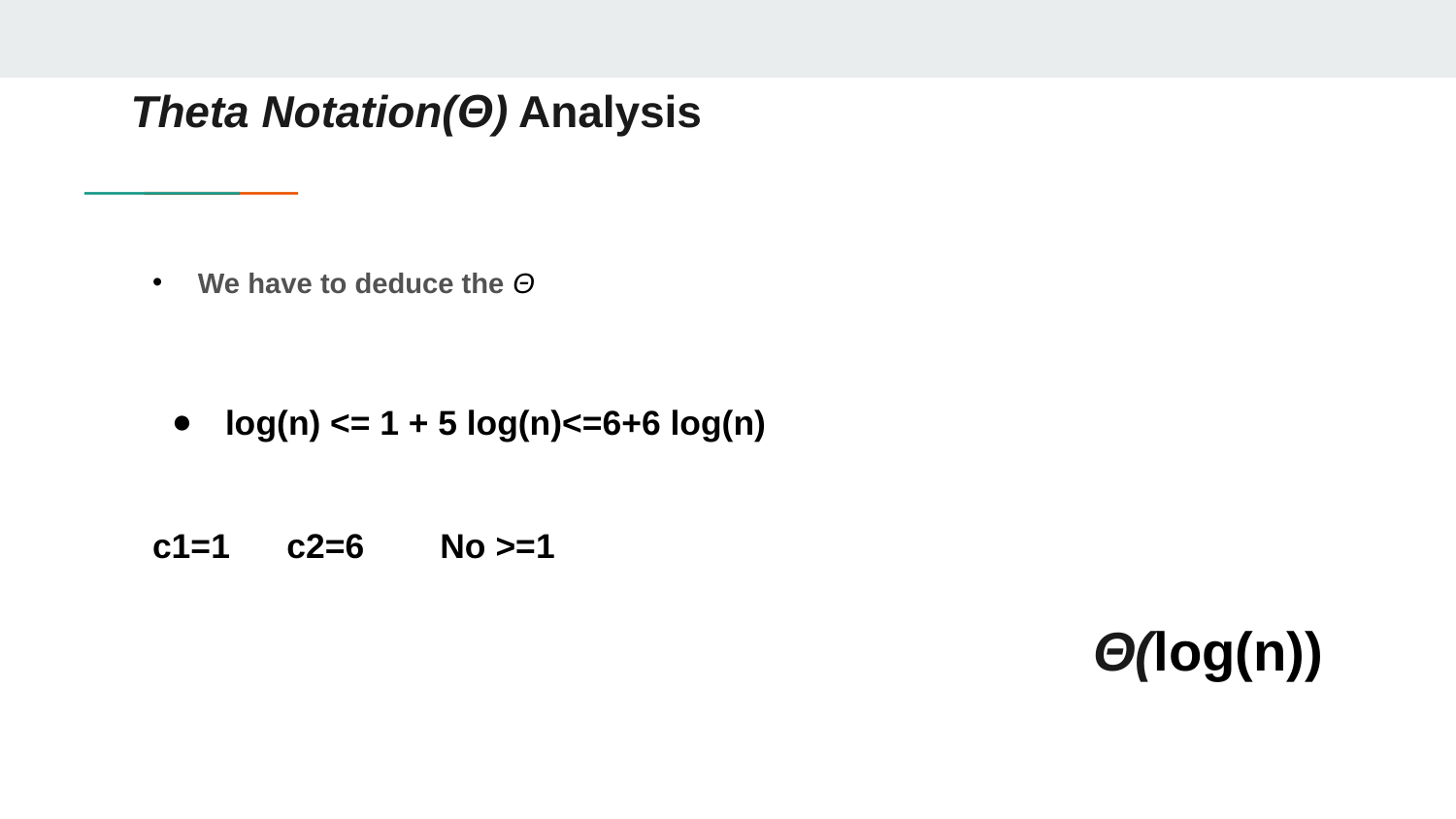

# Theta Notation(Θ) Analysis
We have to deduce the Θ

log(n) <= 1 + 5 log(n)<=6+6 log(n)

c1=1      c2=6        No >=1
Θ(log(n))